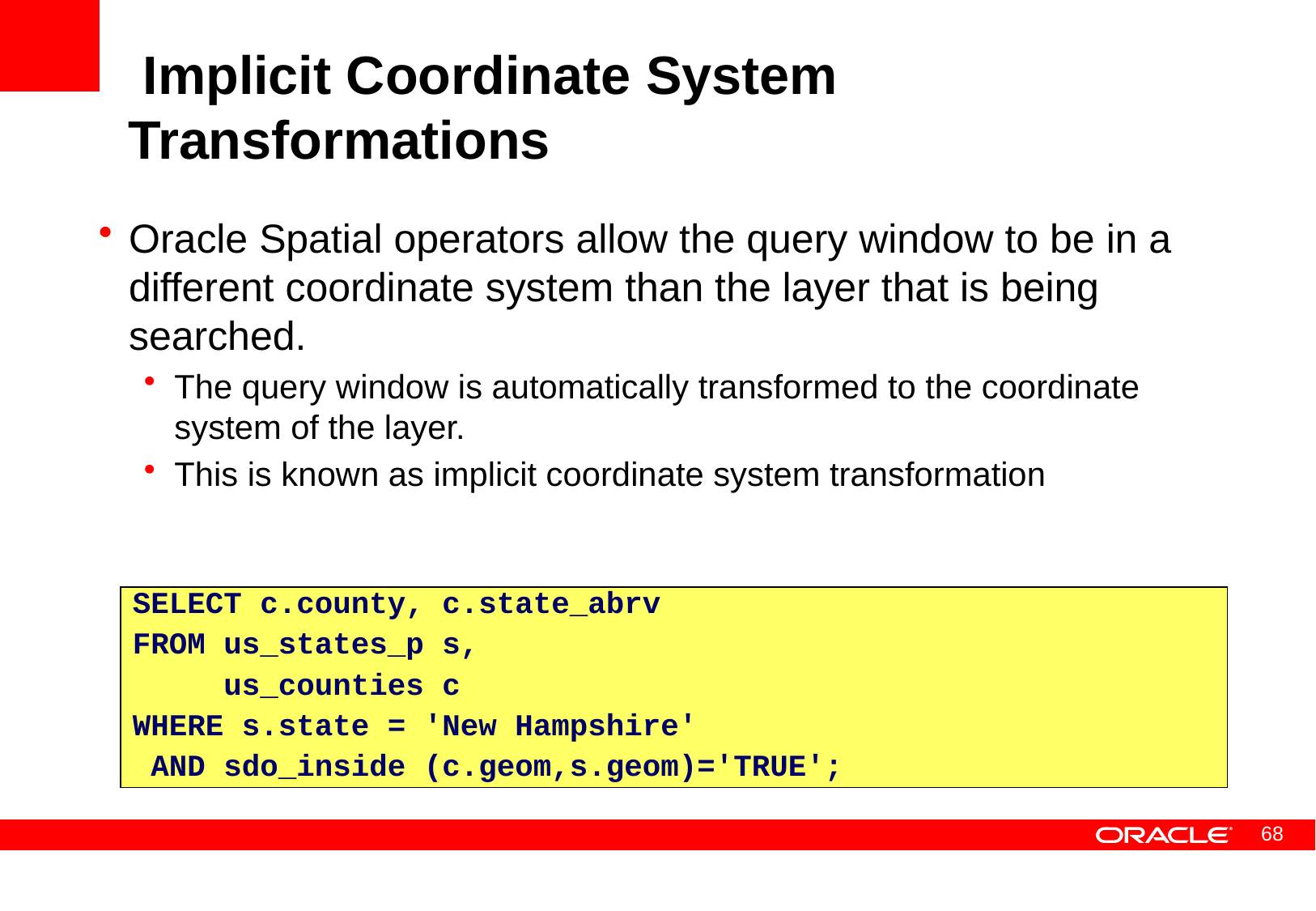

# Implicit Coordinate System Transformations
Oracle Spatial operators allow the query window to be in a different coordinate system than the layer that is being searched.
The query window is automatically transformed to the coordinate system of the layer.
This is known as implicit coordinate system transformation
SELECT c.county, c.state_abrv
FROM us_states_p s,
     us_counties c
WHERE s.state = 'New Hampshire'
 AND sdo_inside (c.geom,s.geom)='TRUE';